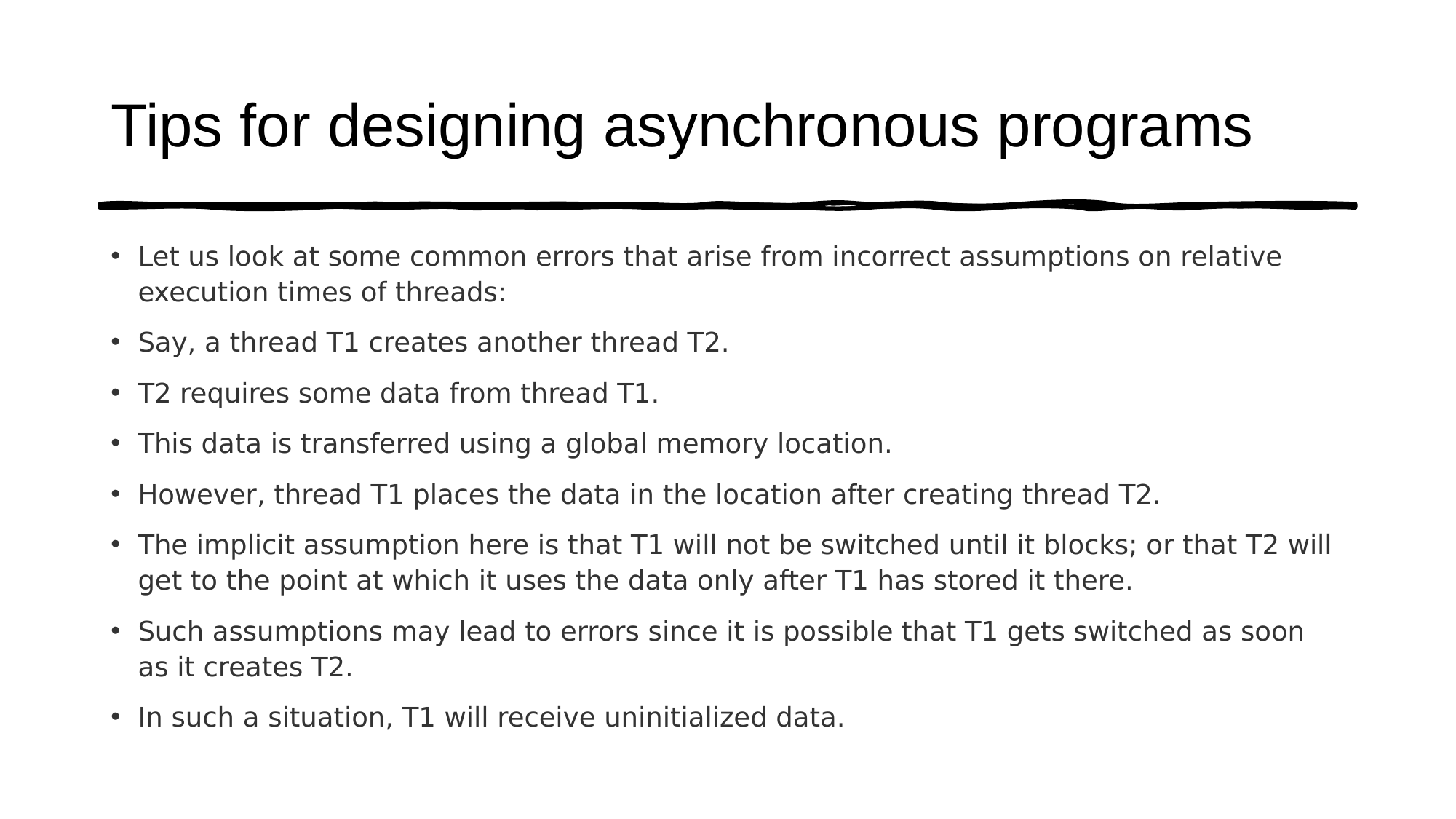

# Tips for designing asynchronous programs
Let us look at some common errors that arise from incorrect assumptions on relative execution times of threads:
Say, a thread T1 creates another thread T2.
T2 requires some data from thread T1.
This data is transferred using a global memory location.
However, thread T1 places the data in the location after creating thread T2.
The implicit assumption here is that T1 will not be switched until it blocks; or that T2 will get to the point at which it uses the data only after T1 has stored it there.
Such assumptions may lead to errors since it is possible that T1 gets switched as soon as it creates T2.
In such a situation, T1 will receive uninitialized data.